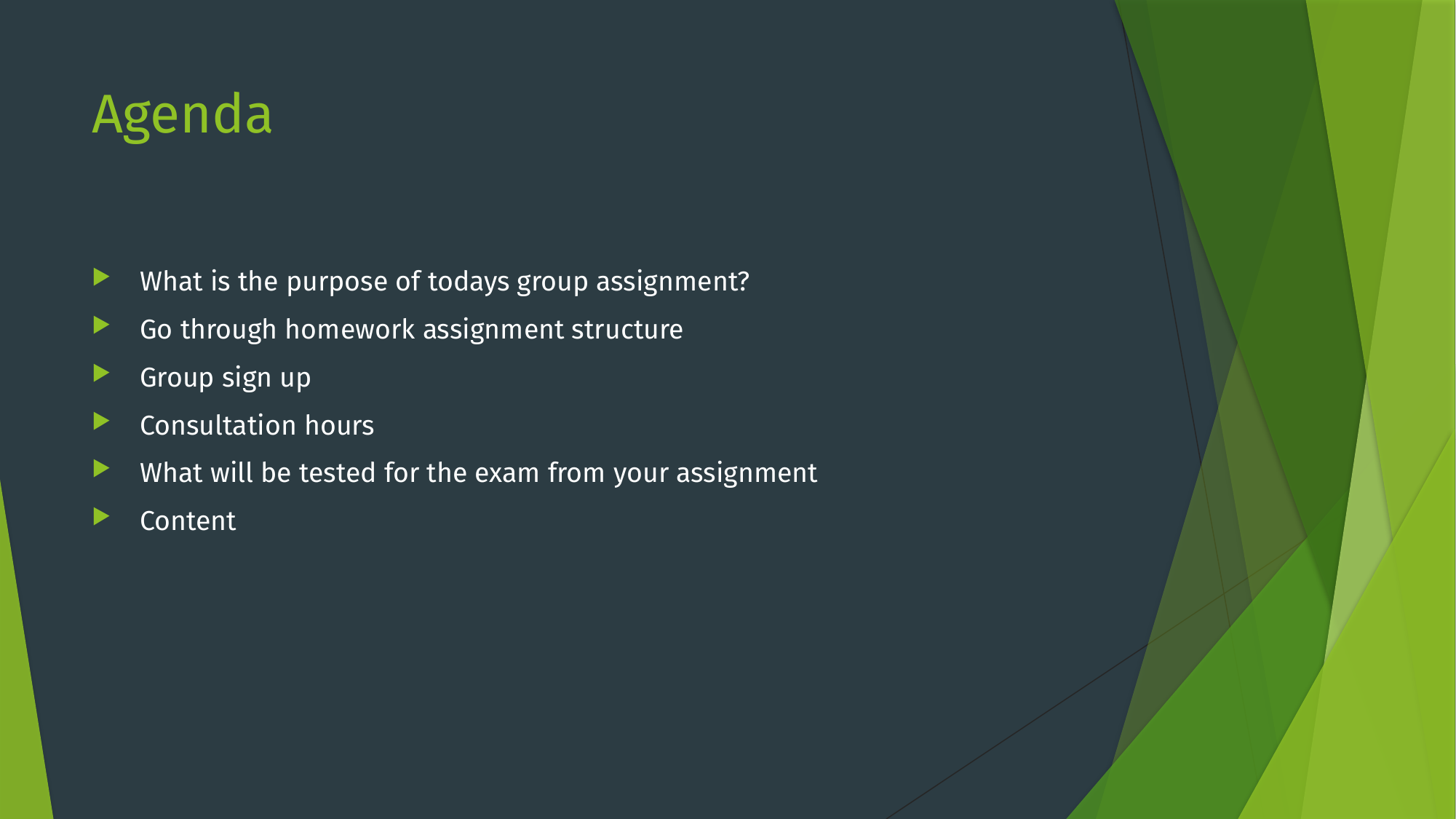

# Agenda
 What is the purpose of todays group assignment?
 Go through homework assignment structure
 Group sign up
 Consultation hours
 What will be tested for the exam from your assignment
 Content